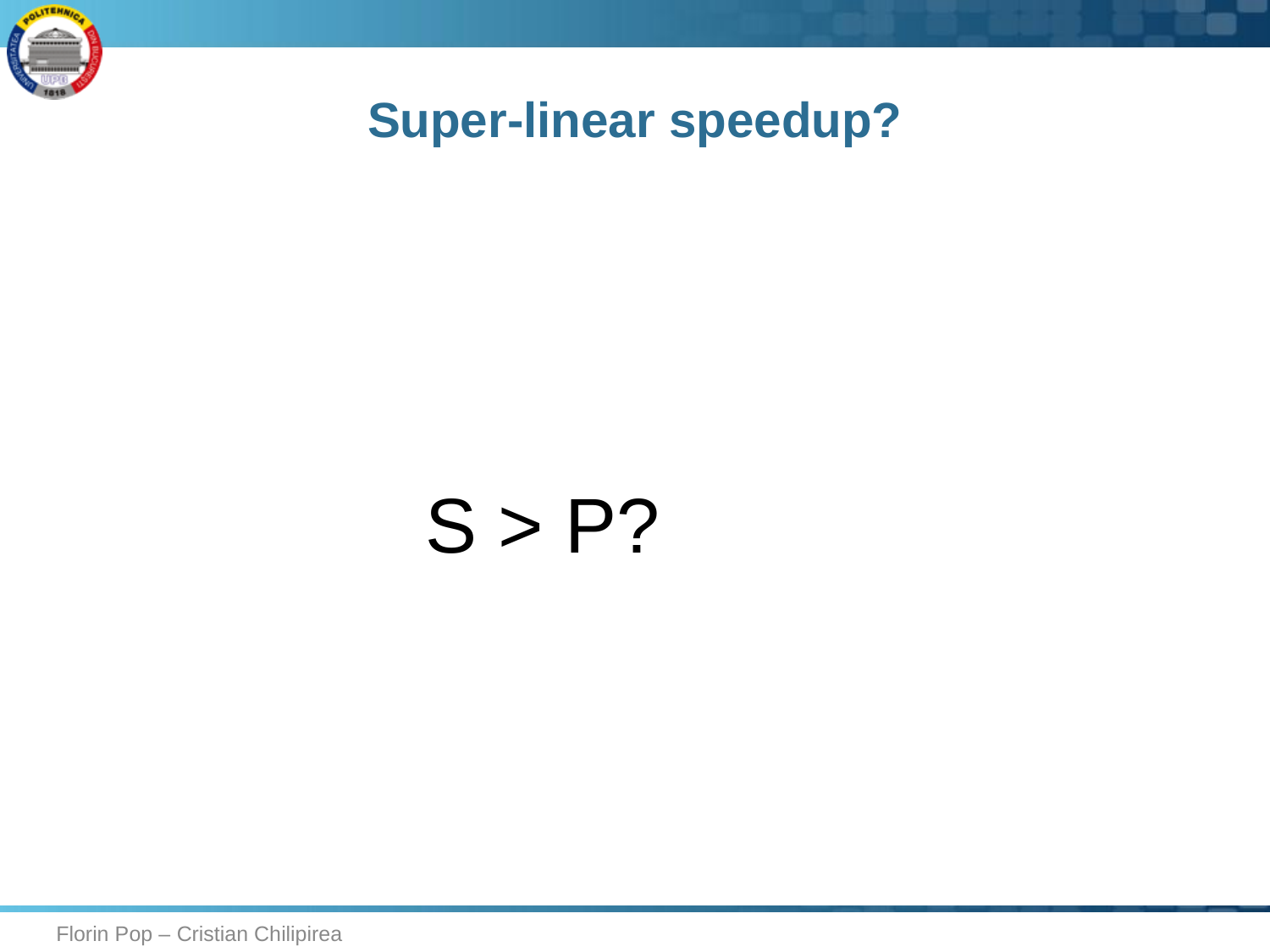

# Super-linear speedup?

			S > P?
Florin Pop – Cristian Chilipirea